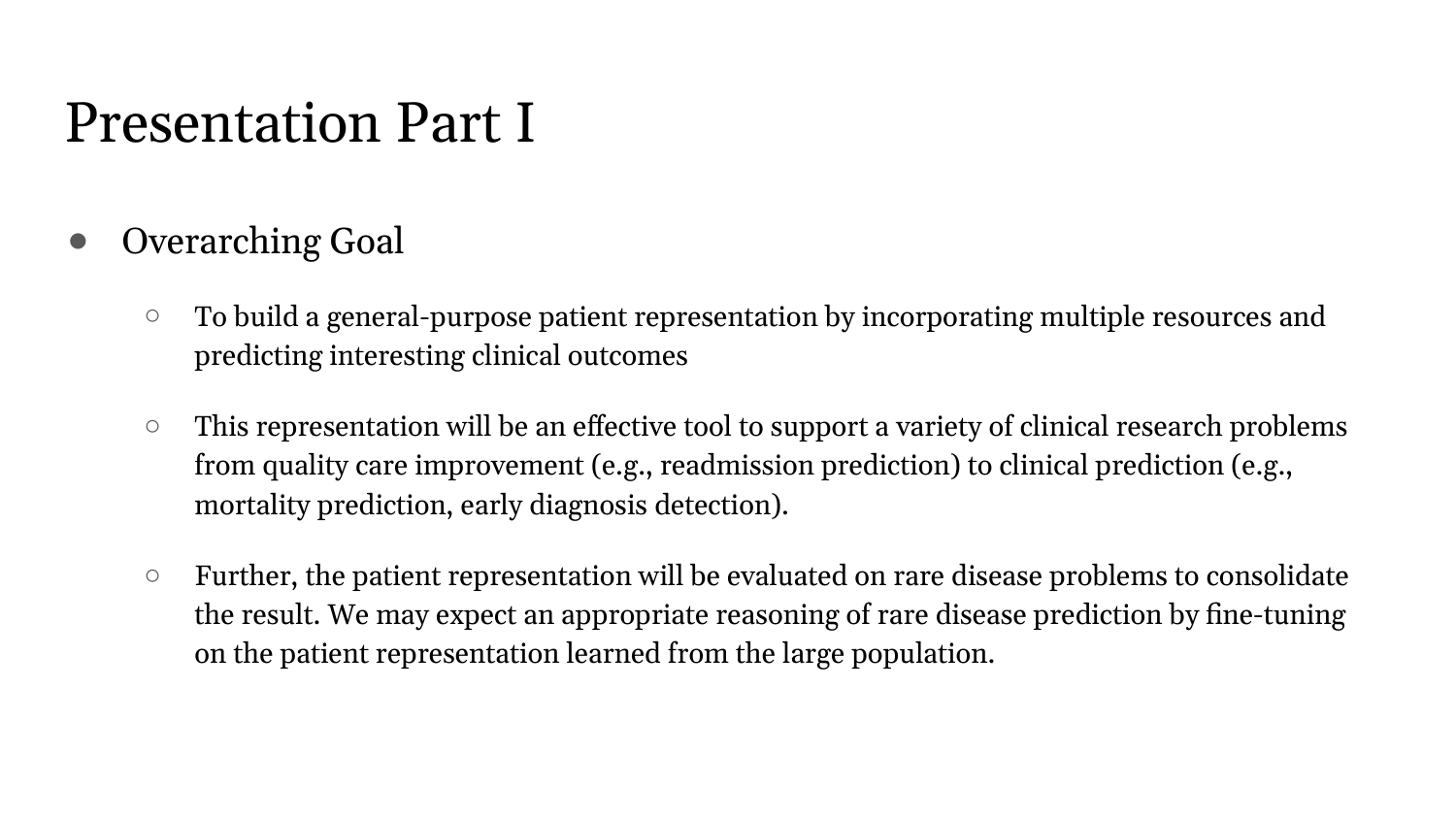

# Presentation Part I
Overarching Goal
To build a general-purpose patient representation by incorporating multiple resources and predicting interesting clinical outcomes
This representation will be an effective tool to support a variety of clinical research problems from quality care improvement (e.g., readmission prediction) to clinical prediction (e.g., mortality prediction, early diagnosis detection).
Further, the patient representation will be evaluated on rare disease problems to consolidate the result. We may expect an appropriate reasoning of rare disease prediction by fine-tuning on the patient representation learned from the large population.